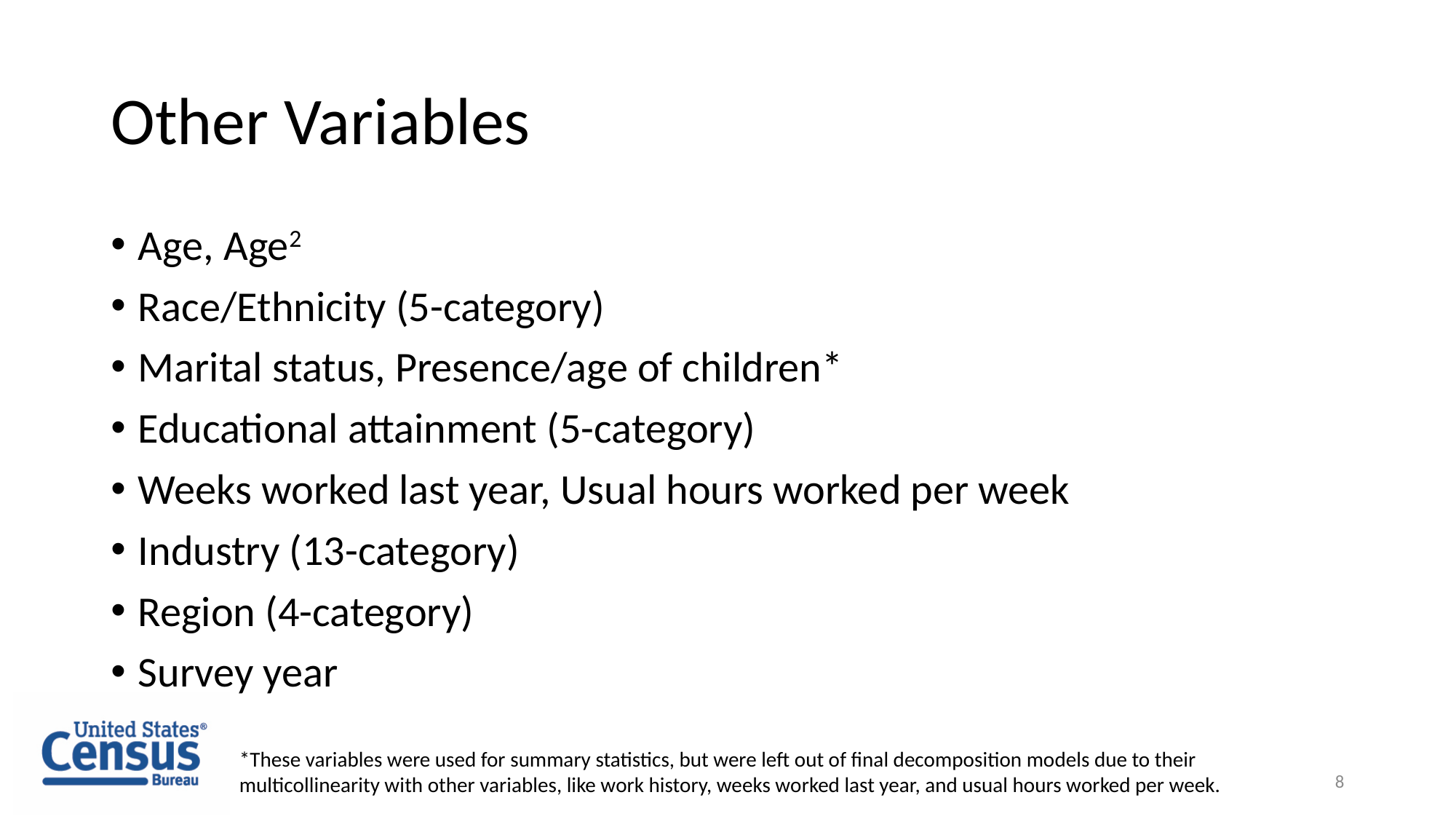

# Other Variables
Age, Age2
Race/Ethnicity (5-category)
Marital status, Presence/age of children*
Educational attainment (5-category)
Weeks worked last year, Usual hours worked per week
Industry (13-category)
Region (4-category)
Survey year

*These variables were used for summary statistics, but were left out of final decomposition models due to their multicollinearity with other variables, like work history, weeks worked last year, and usual hours worked per week.
8